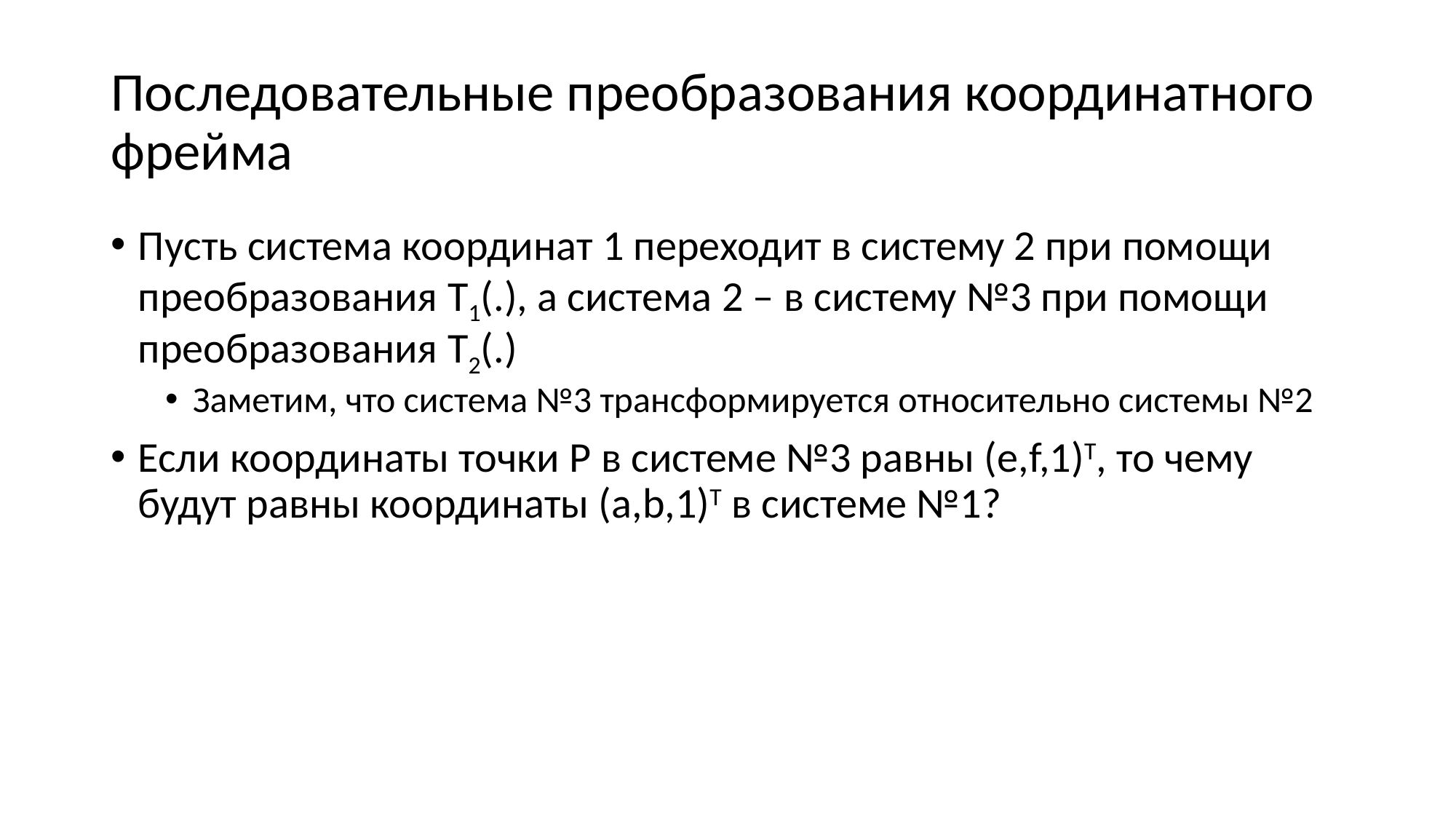

# Последовательные преобразования координатного фрейма
Пусть система координат 1 переходит в систему 2 при помощи преобразования T1(.), а система 2 – в систему №3 при помощи преобразования T2(.)
Заметим, что система №3 трансформируется относительно системы №2
Если координаты точки P в системе №3 равны (e,f,1)T, то чему будут равны координаты (a,b,1)T в системе №1?